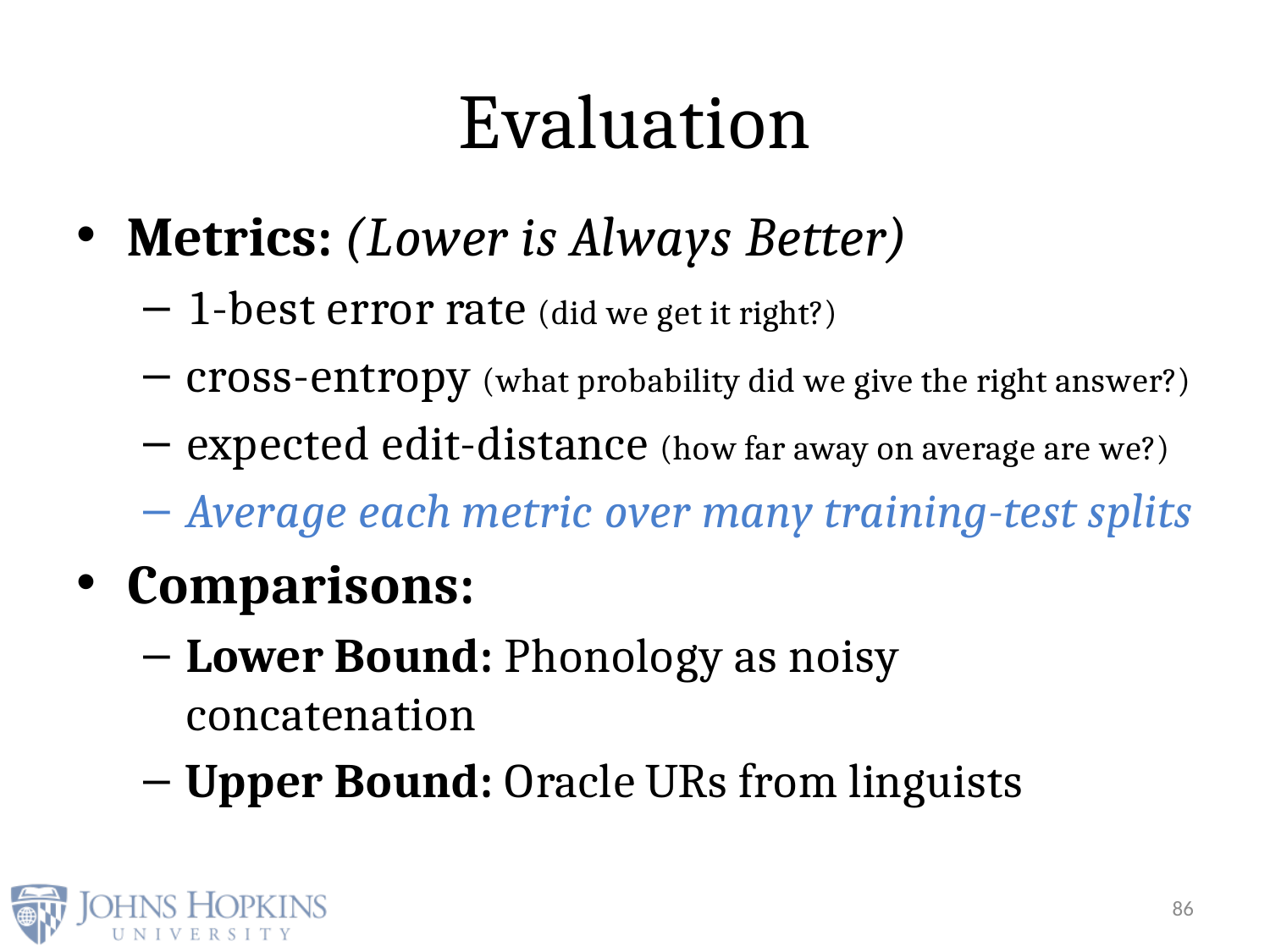

# Evaluation
Metrics: (Lower is Always Better)
1-best error rate (did we get it right?)
cross-entropy (what probability did we give the right answer?)
expected edit-distance (how far away on average are we?)
Average each metric over many training-test splits
Comparisons:
Lower Bound: Phonology as noisy concatenation
Upper Bound: Oracle URs from linguists
86